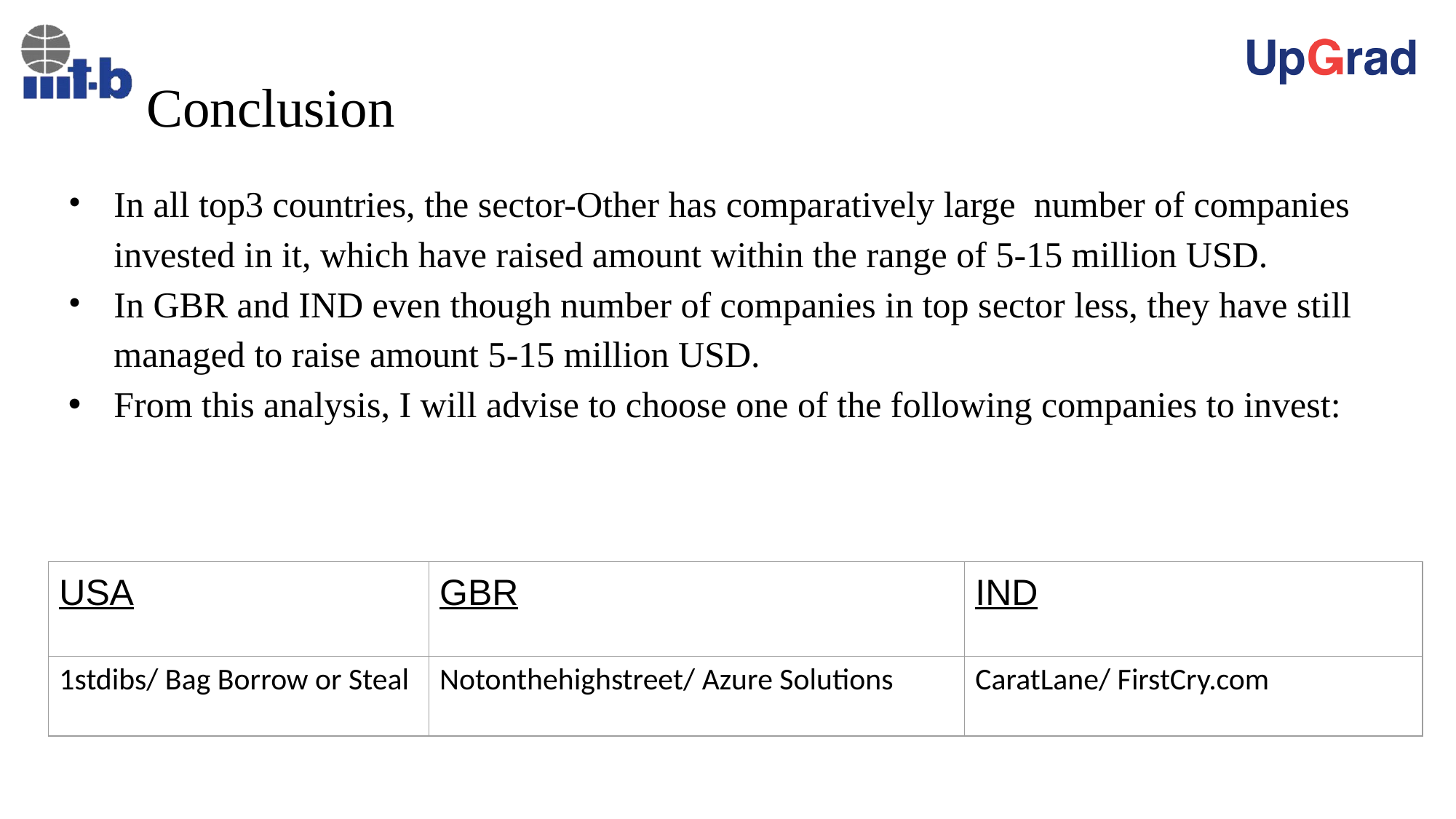

# Conclusion
In all top3 countries, the sector-Other has comparatively large  number of companies invested in it, which have raised amount within the range of 5-15 million USD.
In GBR and IND even though number of companies in top sector less, they have still managed to raise amount 5-15 million USD.
From this analysis, I will advise to choose one of the following companies to invest:
| USA | GBR | IND |
| --- | --- | --- |
| 1stdibs/ Bag Borrow or Steal | Notonthehighstreet/ Azure Solutions | CaratLane/ FirstCry.com |